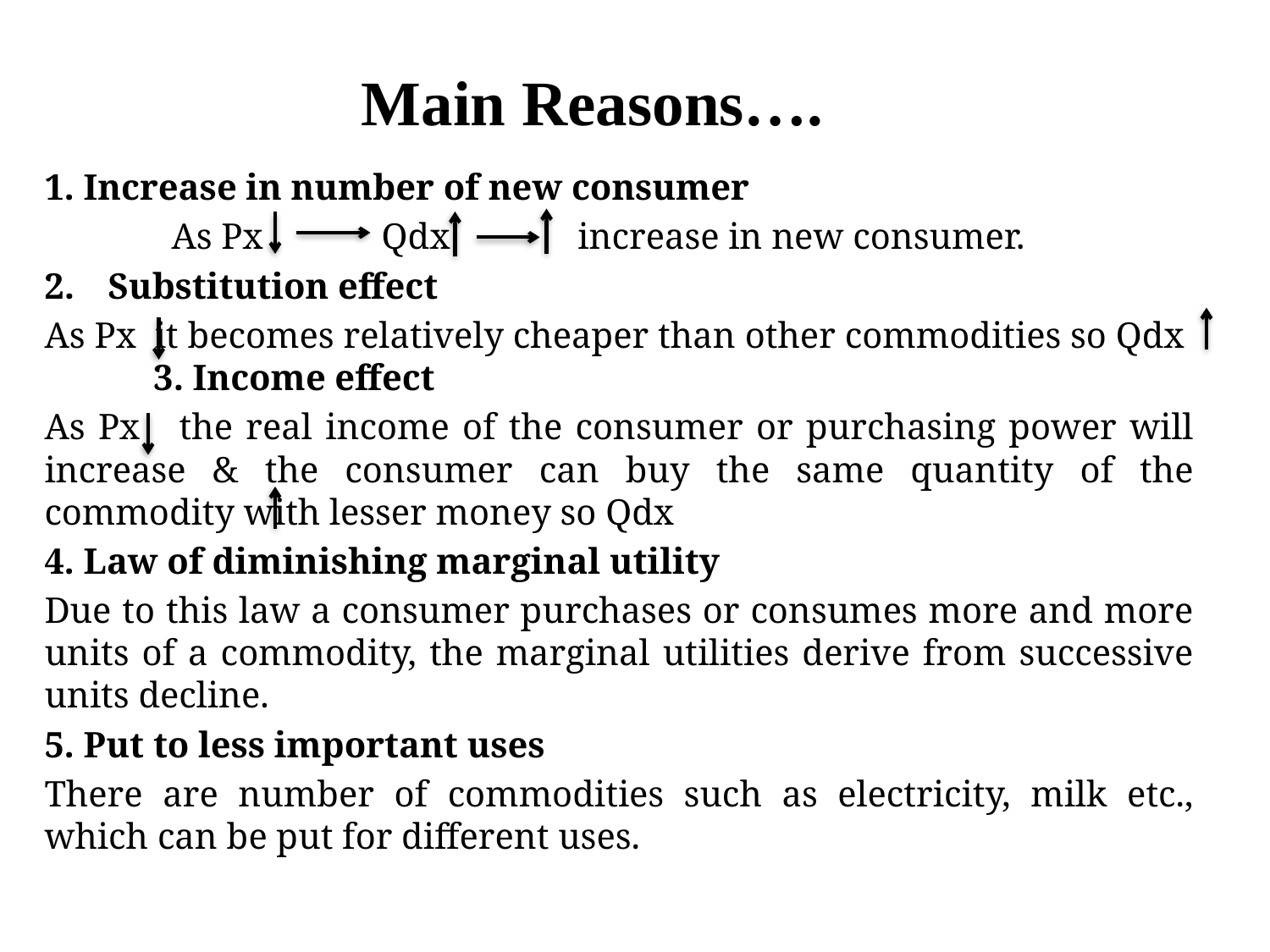

# Main Reasons….
1. Increase in number of new consumer
	As Px             Qdx              increase in new consumer.
Substitution effect
As Px  it becomes relatively cheaper than other commodities so Qdx              3. Income effect
As Px 	the real income of the consumer or purchasing power will increase & the consumer can buy the same quantity of the commodity with lesser money so Qdx
4. Law of diminishing marginal utility
Due to this law a consumer purchases or consumes more and more units of a commodity, the marginal utilities derive from successive units decline.
5. Put to less important uses
There are number of commodities such as electricity, milk etc., which can be put for different uses.